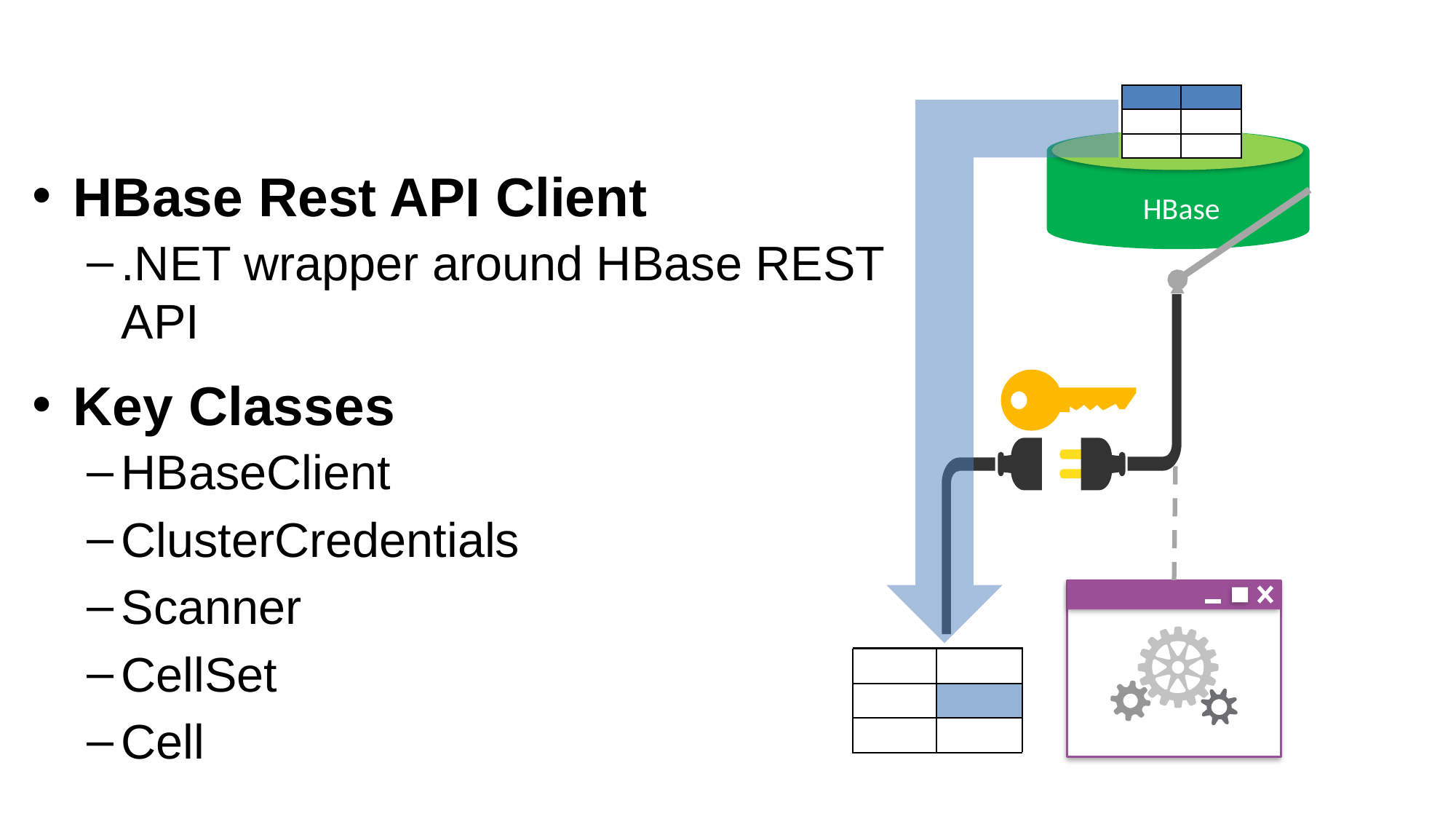

|  |  |
| --- | --- |
|  |  |
|  |  |

HBase
HBase Rest API Client
.NET wrapper around HBase REST API
Key Classes
HBaseClient
ClusterCredentials
Scanner
CellSet
Cell

|  |  |
| --- | --- |
|  |  |
|  |  |
|  |  |
| --- | --- |
|  |  |
|  |  |